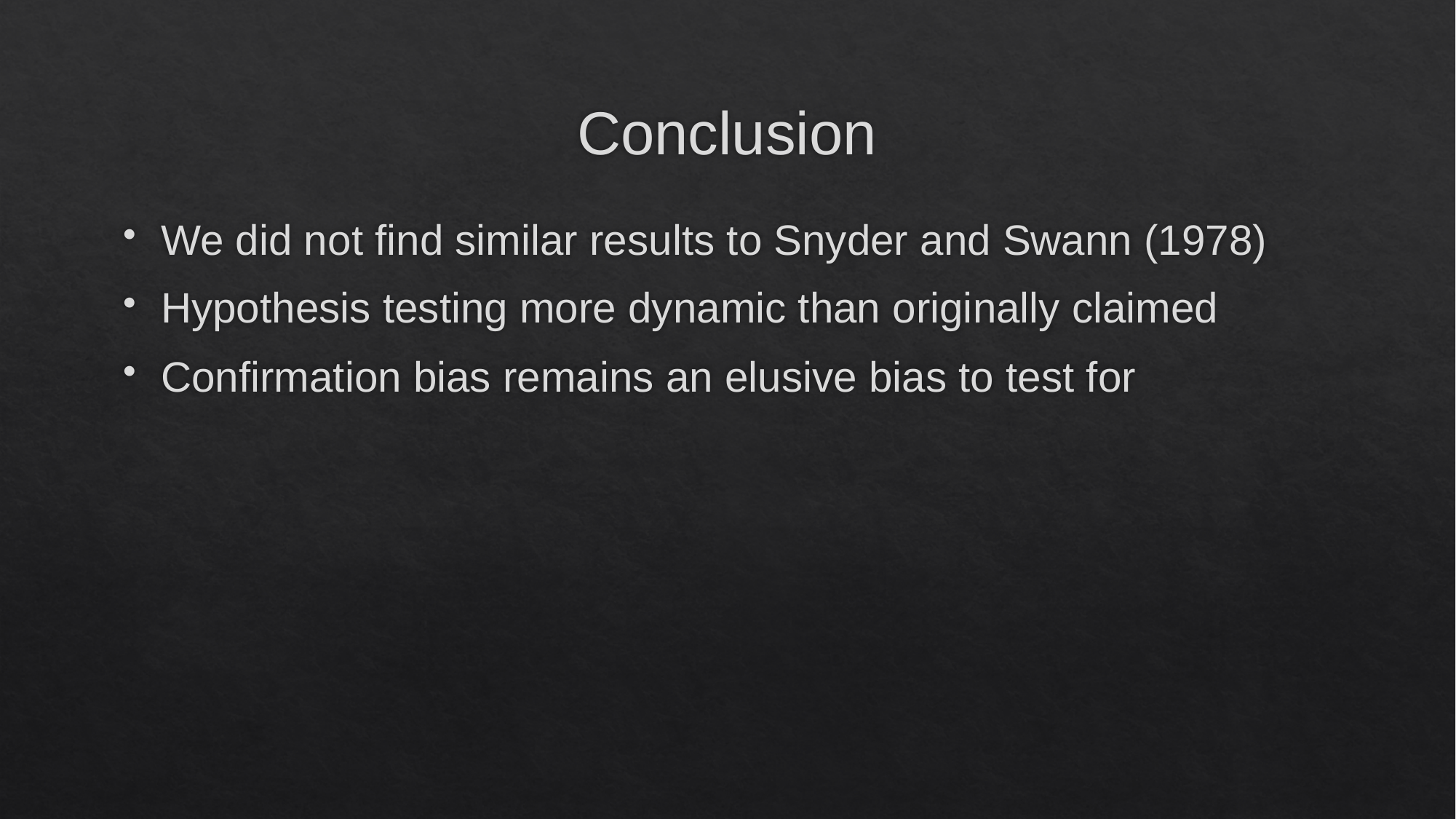

# Conclusion
We did not find similar results to Snyder and Swann (1978)
Hypothesis testing more dynamic than originally claimed
Confirmation bias remains an elusive bias to test for